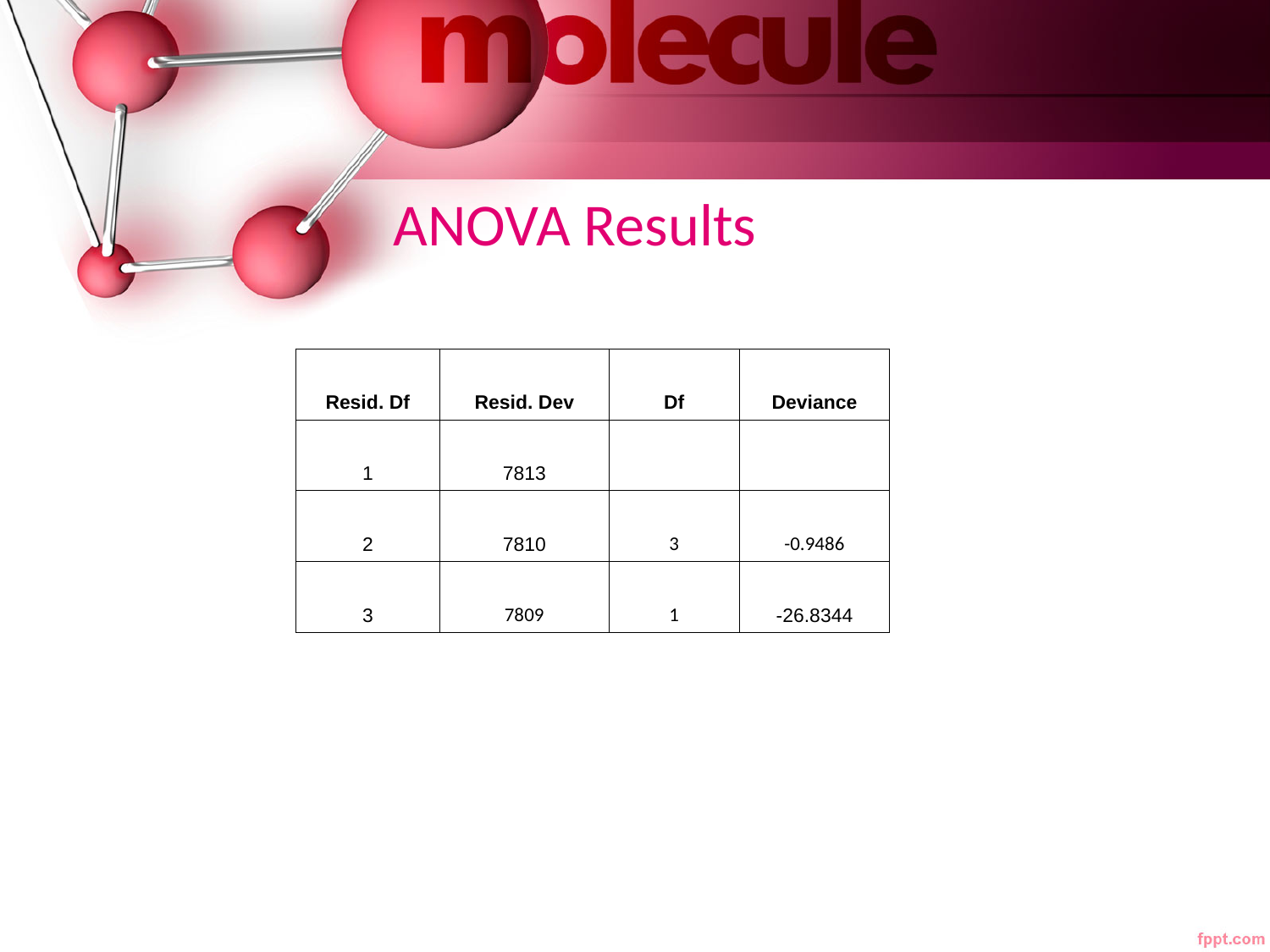

# ANOVA Results
| Resid. Df | Resid. Dev | Df | Deviance |
| --- | --- | --- | --- |
| 1 | 7813 |  |  |
| 2 | 7810 | 3 | -0.9486 |
| 3 | 7809 | 1 | -26.8344 |